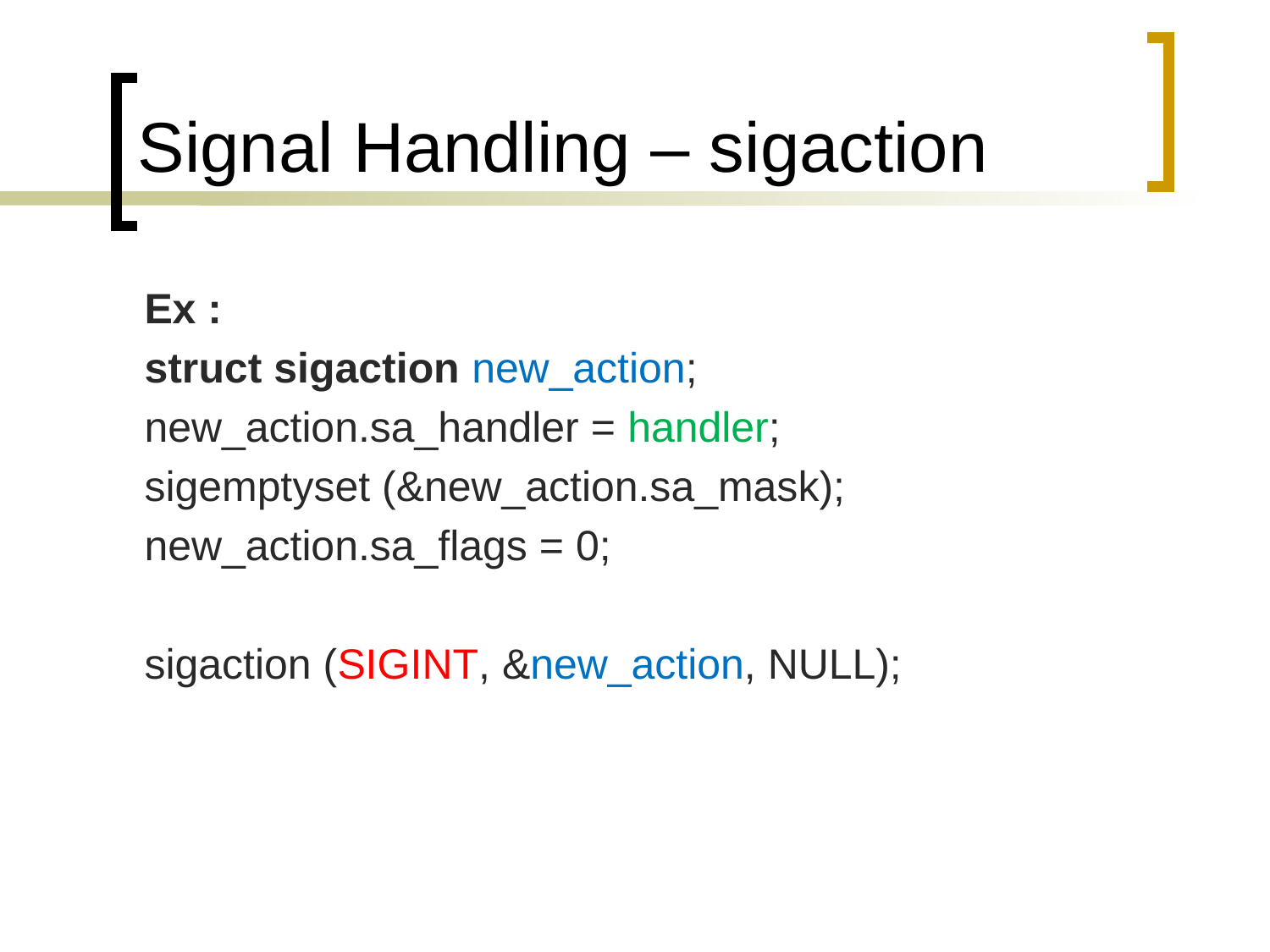

# Signal Handling – sigaction
Ex :
struct sigaction new_action;
new_action.sa_handler = handler;
sigemptyset (&new_action.sa_mask);
new_action.sa_flags = 0;

sigaction (SIGINT, &new_action, NULL);